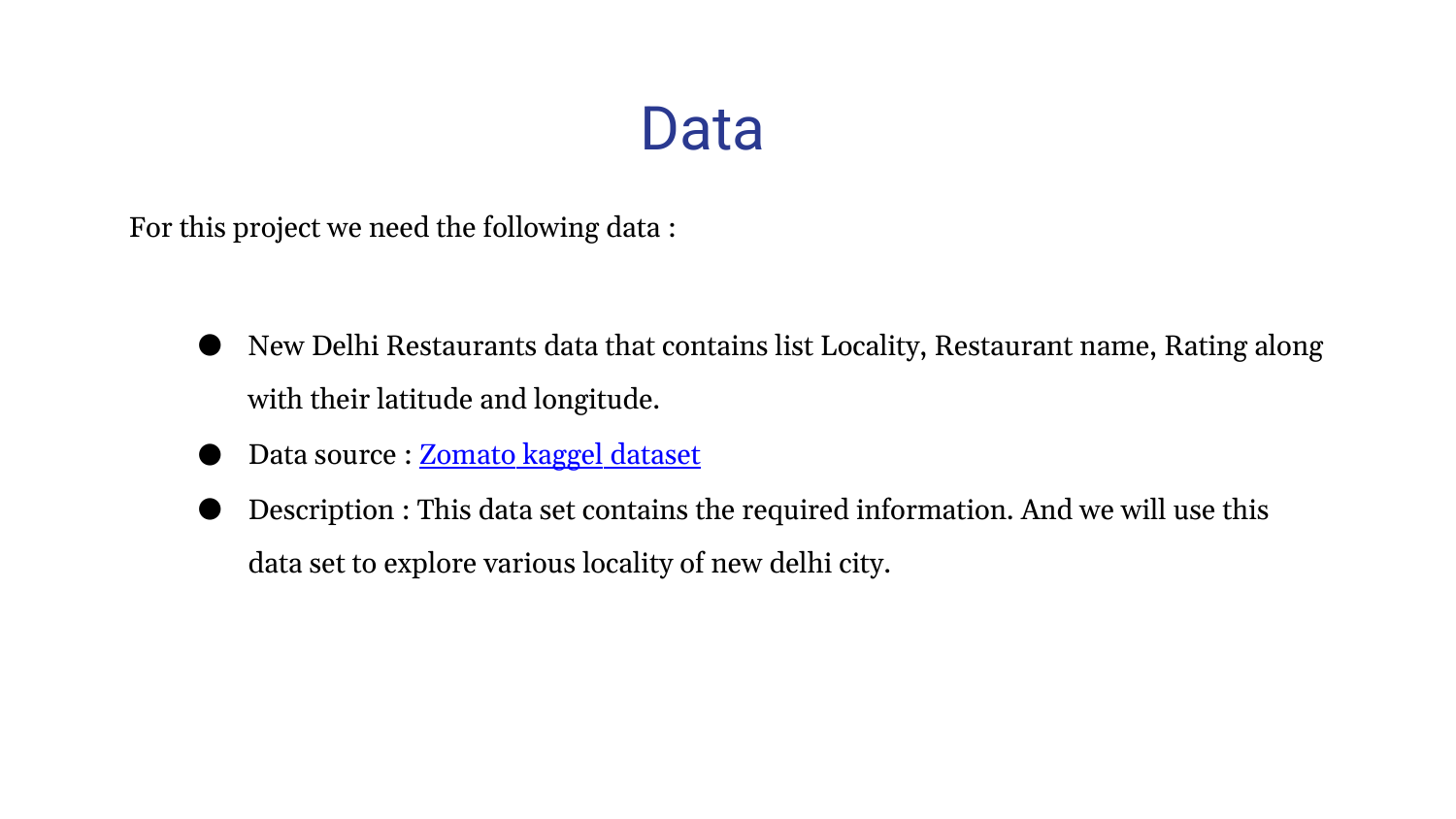

Data
For this project we need the following data :
New Delhi Restaurants data that contains list Locality, Restaurant name, Rating along with their latitude and longitude.
Data source : Zomato kaggel dataset
Description : This data set contains the required information. And we will use this data set to explore various locality of new delhi city.